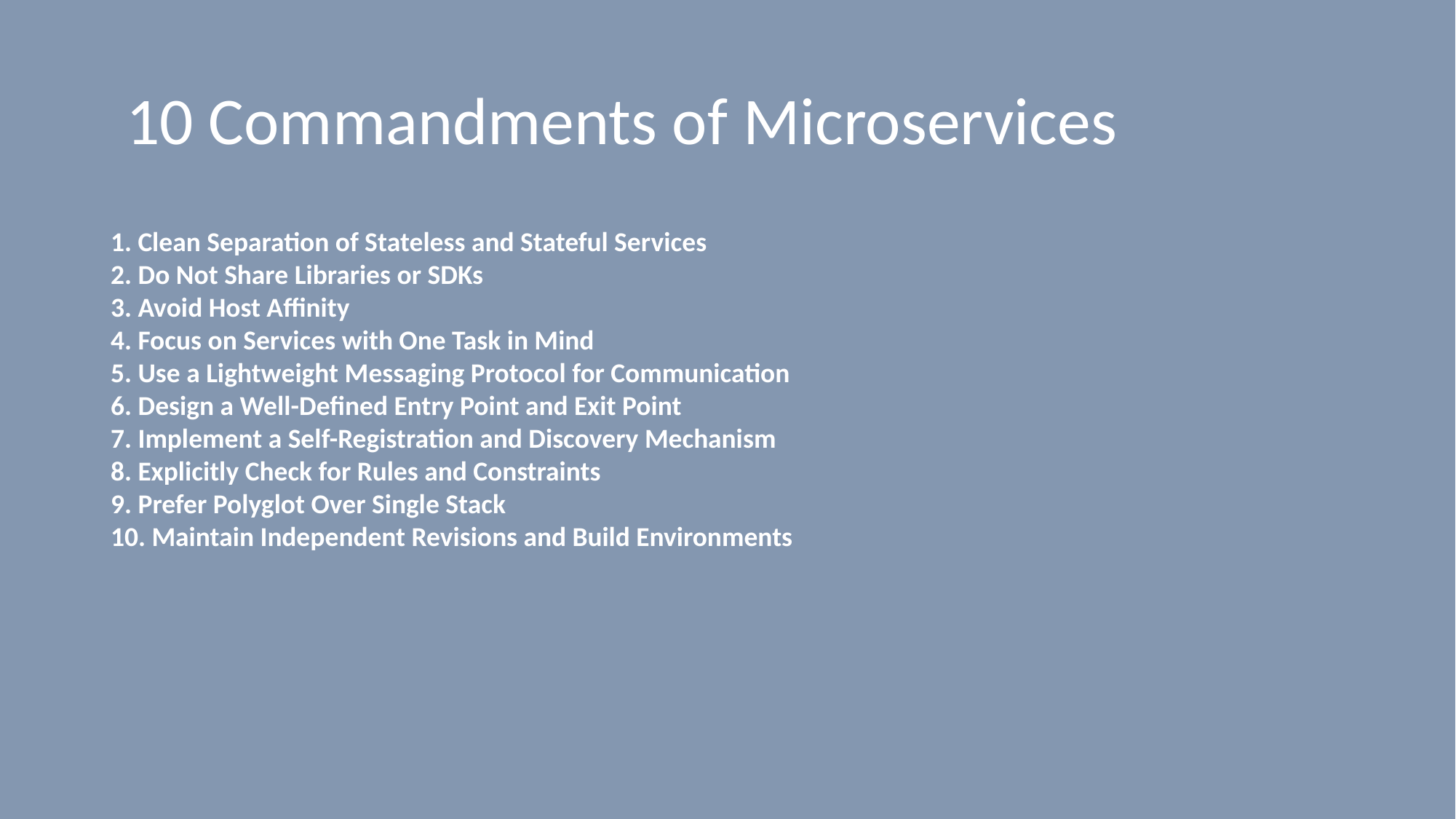

# 10 Commandments of Microservices
1. Clean Separation of Stateless and Stateful Services
2. Do Not Share Libraries or SDKs
3. Avoid Host Affinity
4. Focus on Services with One Task in Mind
5. Use a Lightweight Messaging Protocol for Communication
6. Design a Well-Defined Entry Point and Exit Point
7. Implement a Self-Registration and Discovery Mechanism
8. Explicitly Check for Rules and Constraints
9. Prefer Polyglot Over Single Stack
10. Maintain Independent Revisions and Build Environments